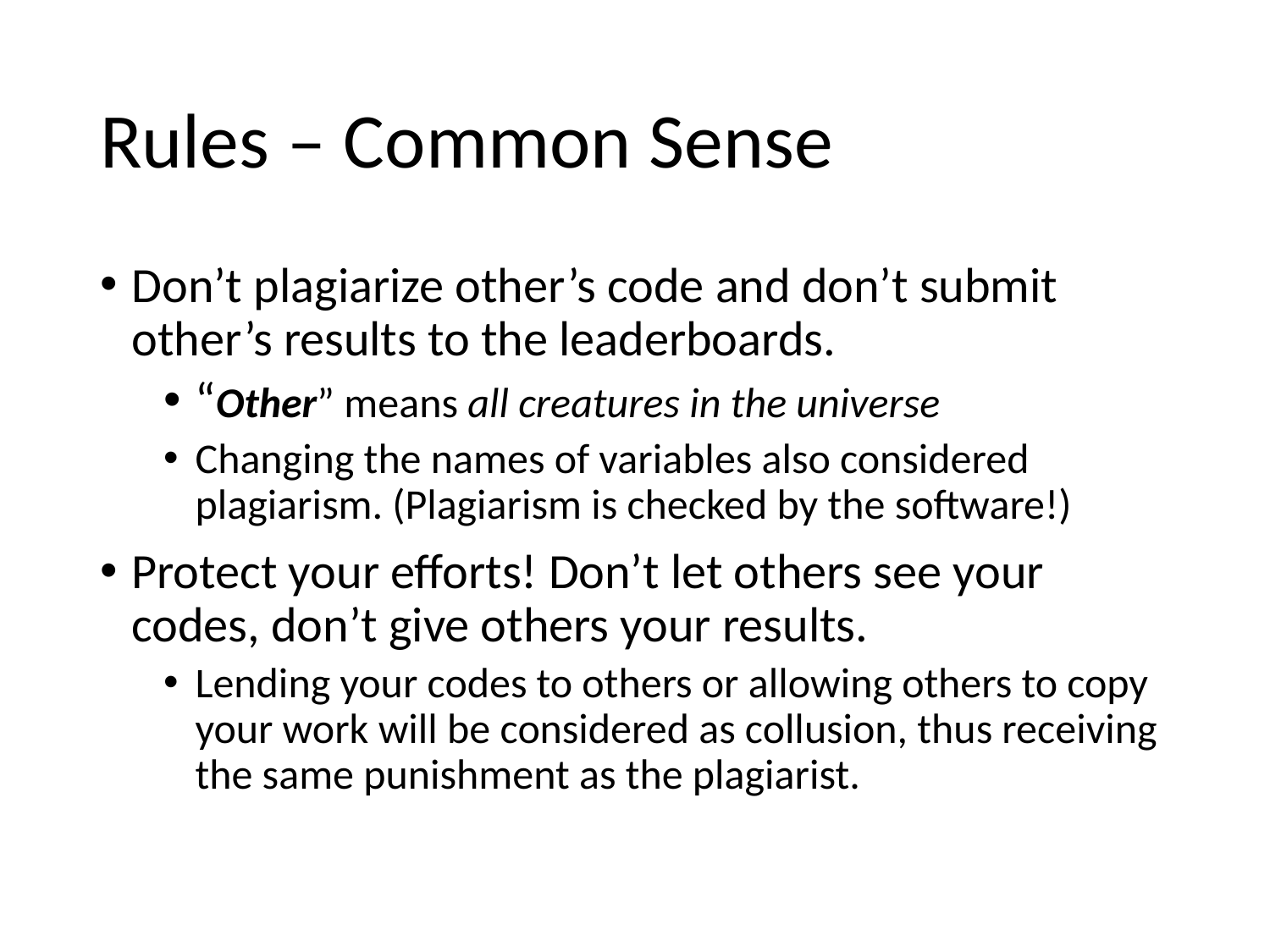

# Rules – Common Sense
Don’t plagiarize other’s code and don’t submit other’s results to the leaderboards.
“Other” means all creatures in the universe
Changing the names of variables also considered plagiarism. (Plagiarism is checked by the software!)
Protect your efforts! Don’t let others see your codes, don’t give others your results.
Lending your codes to others or allowing others to copy your work will be considered as collusion, thus receiving the same punishment as the plagiarist.